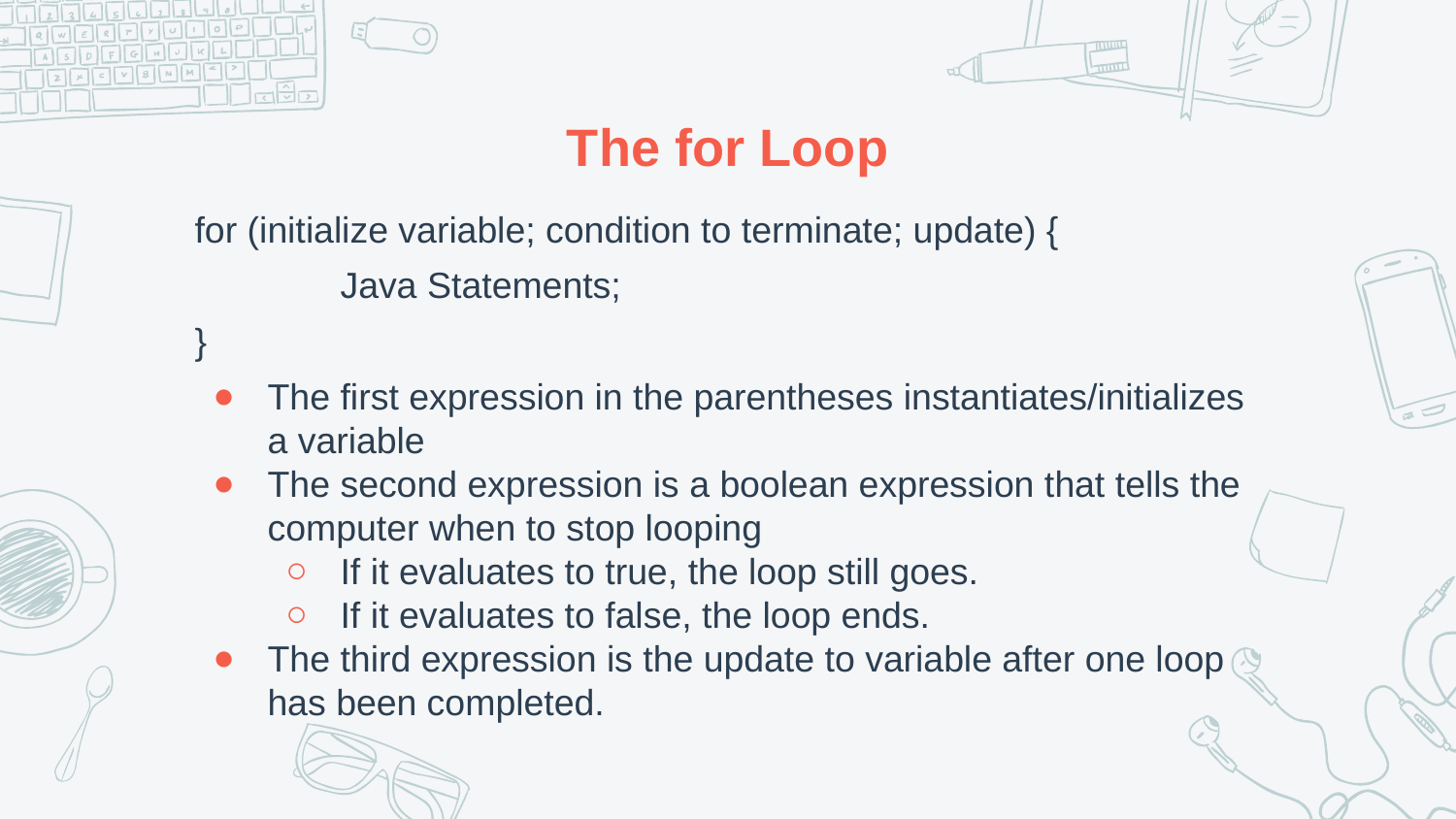

# The for Loop
for (initialize variable; condition to terminate; update) {
	Java Statements;
}
The first expression in the parentheses instantiates/initializes a variable
The second expression is a boolean expression that tells the computer when to stop looping
If it evaluates to true, the loop still goes.
If it evaluates to false, the loop ends.
The third expression is the update to variable after one loop has been completed.